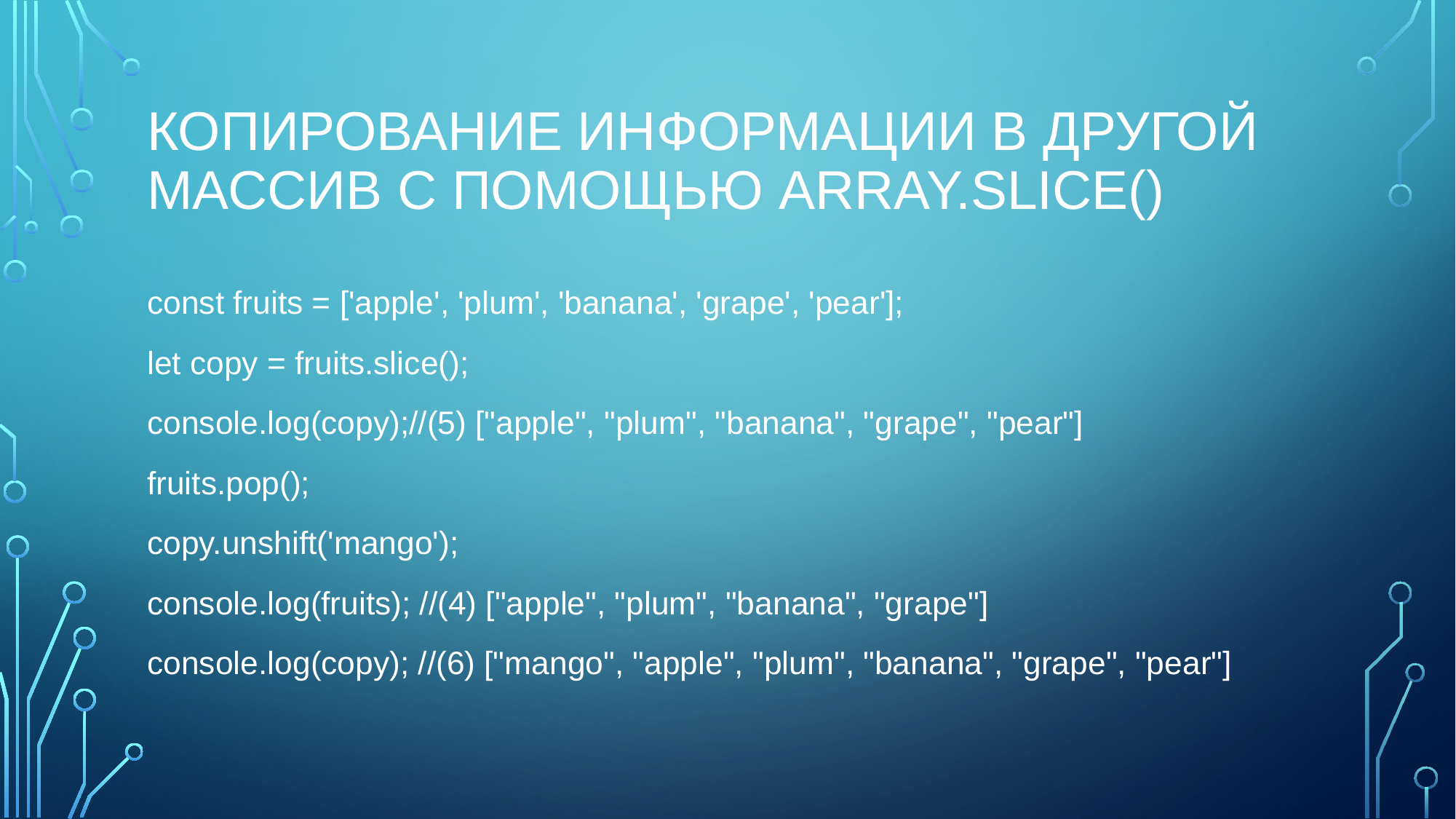

# Копирование информации в другой массив с помощью array.slice()
const fruits = ['apple', 'plum', 'banana', 'grape', 'pear'];
let copy = fruits.slice();
console.log(copy);//(5) ["apple", "plum", "banana", "grape", "pear"]
fruits.pop();
copy.unshift('mango');
console.log(fruits); //(4) ["apple", "plum", "banana", "grape"]
console.log(copy); //(6) ["mango", "apple", "plum", "banana", "grape", "pear"]